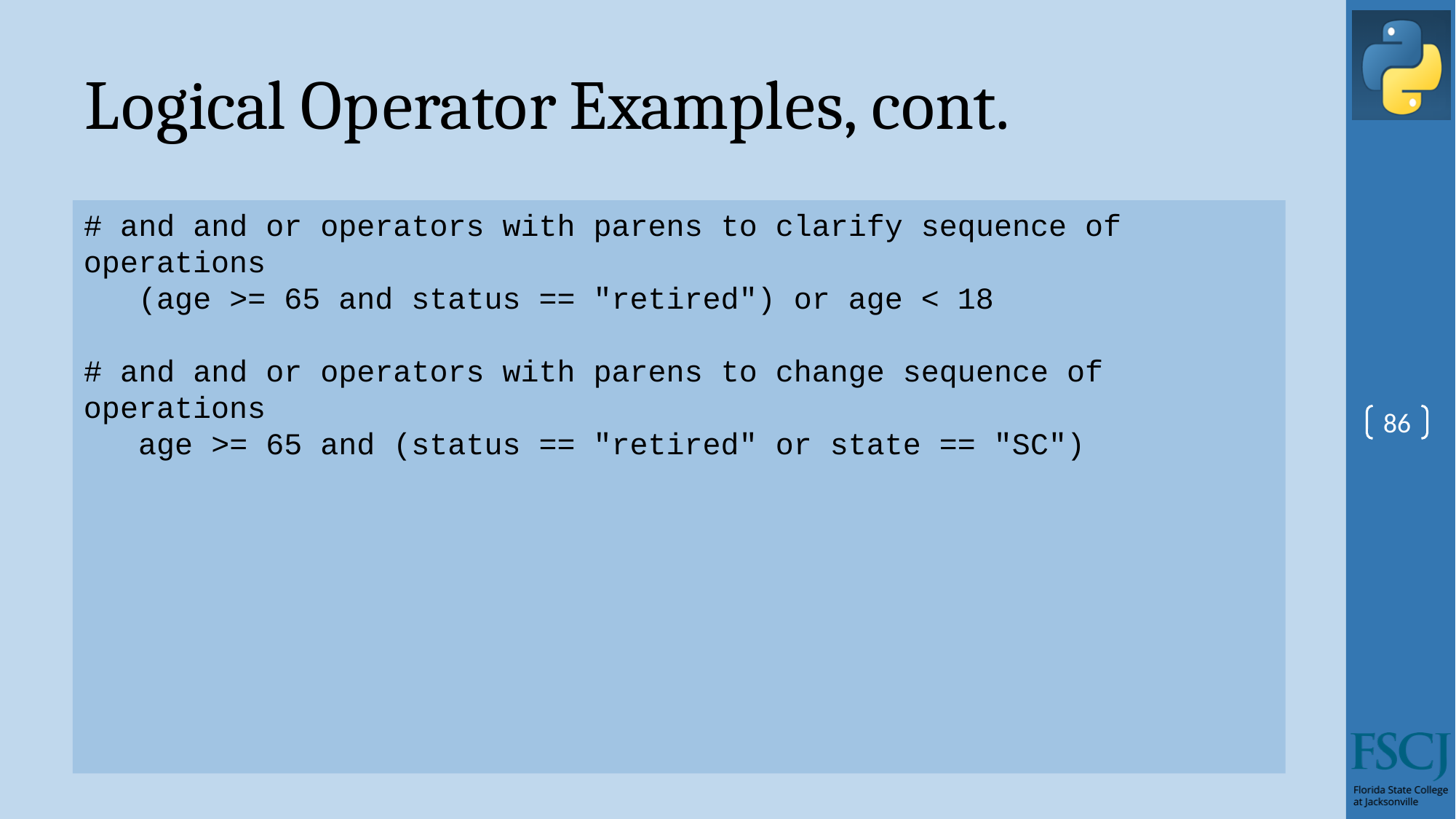

# Logical Operator Examples, cont.
# and and or operators with parens to clarify sequence of  operations
(age >= 65 and status == "retired") or age < 18

# and and or operators with parens to change sequence of operations
age >= 65 and (status == "retired" or state == "SC")

86